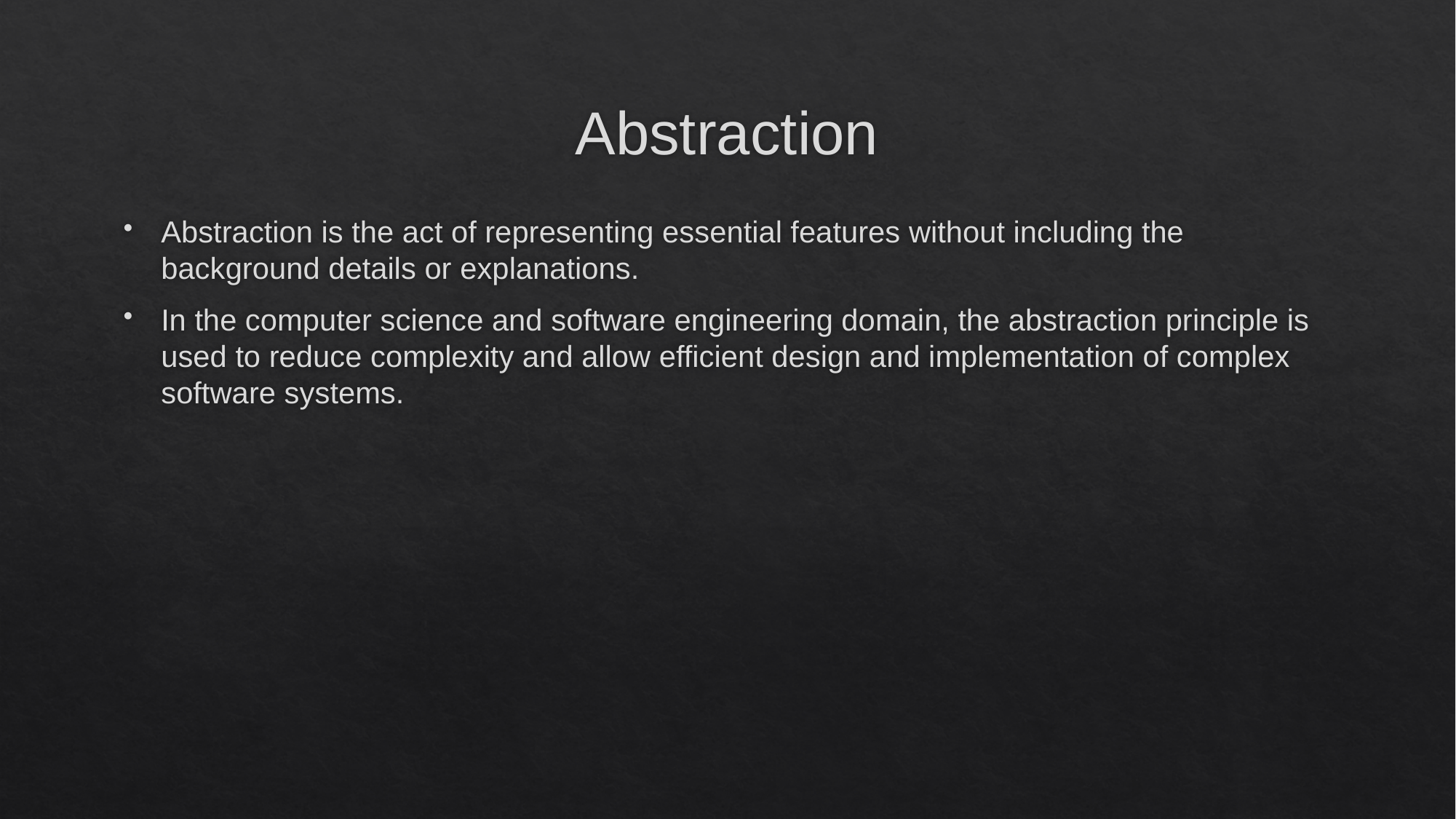

# Abstraction
Abstraction is the act of representing essential features without including the background details or explanations.
In the computer science and software engineering domain, the abstraction principle is used to reduce complexity and allow efficient design and implementation of complex software systems.